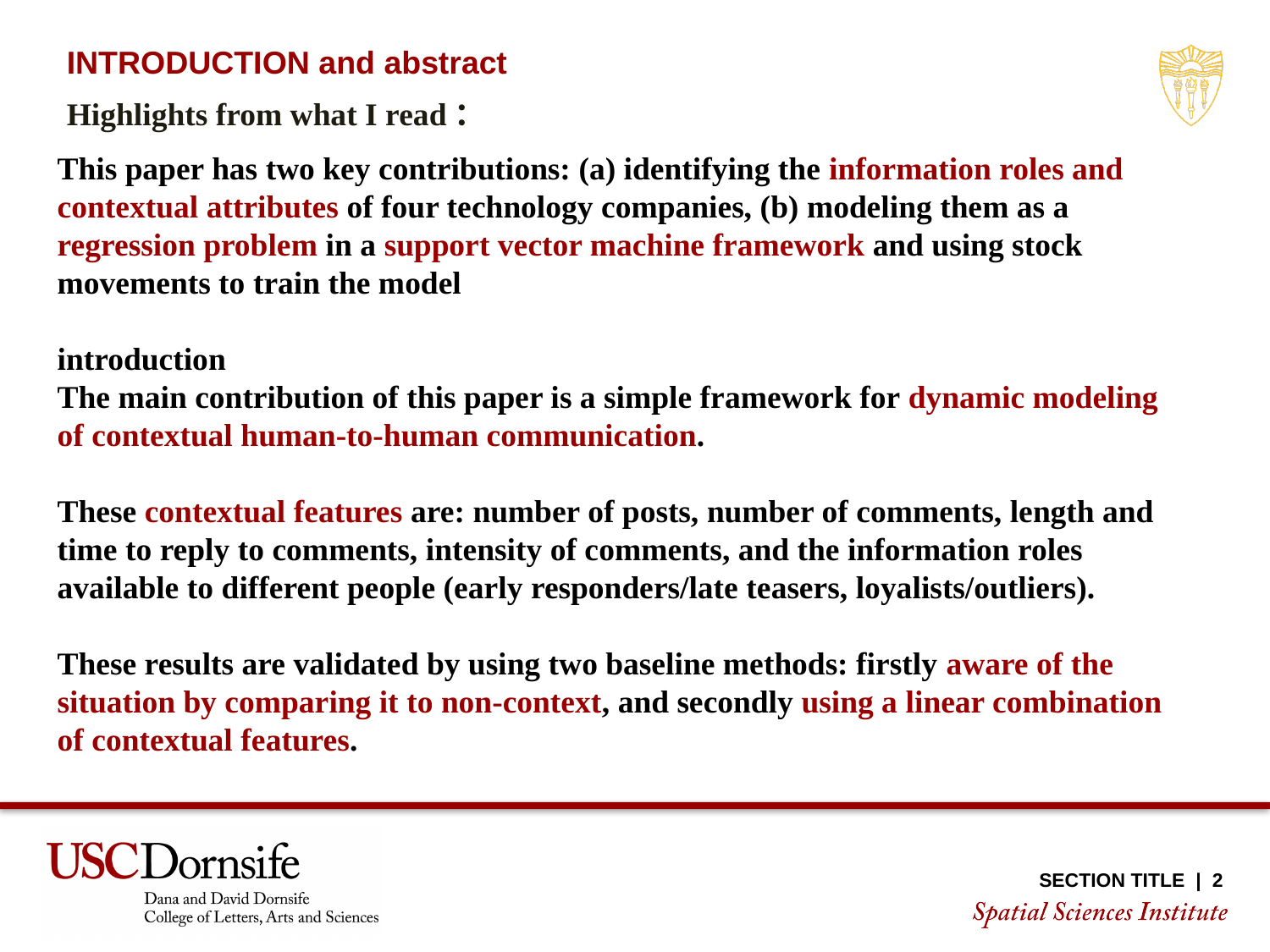

INTRODUCTION and abstract
Highlights from what I read：

This paper has two key contributions: (a) identifying the information roles and contextual attributes of four technology companies, (b) modeling them as a regression problem in a support vector machine framework and using stock movements to train the model

introduction
The main contribution of this paper is a simple framework for dynamic modeling of contextual human-to-human communication.

These contextual features are: number of posts, number of comments, length and time to reply to comments, intensity of comments, and the information roles available to different people (early responders/late teasers, loyalists/outliers).

These results are validated by using two baseline methods: firstly aware of the situation by comparing it to non-context, and secondly using a linear combination of contextual features.
SECTION TITLE  |  2

SECTION TITLE  |  2